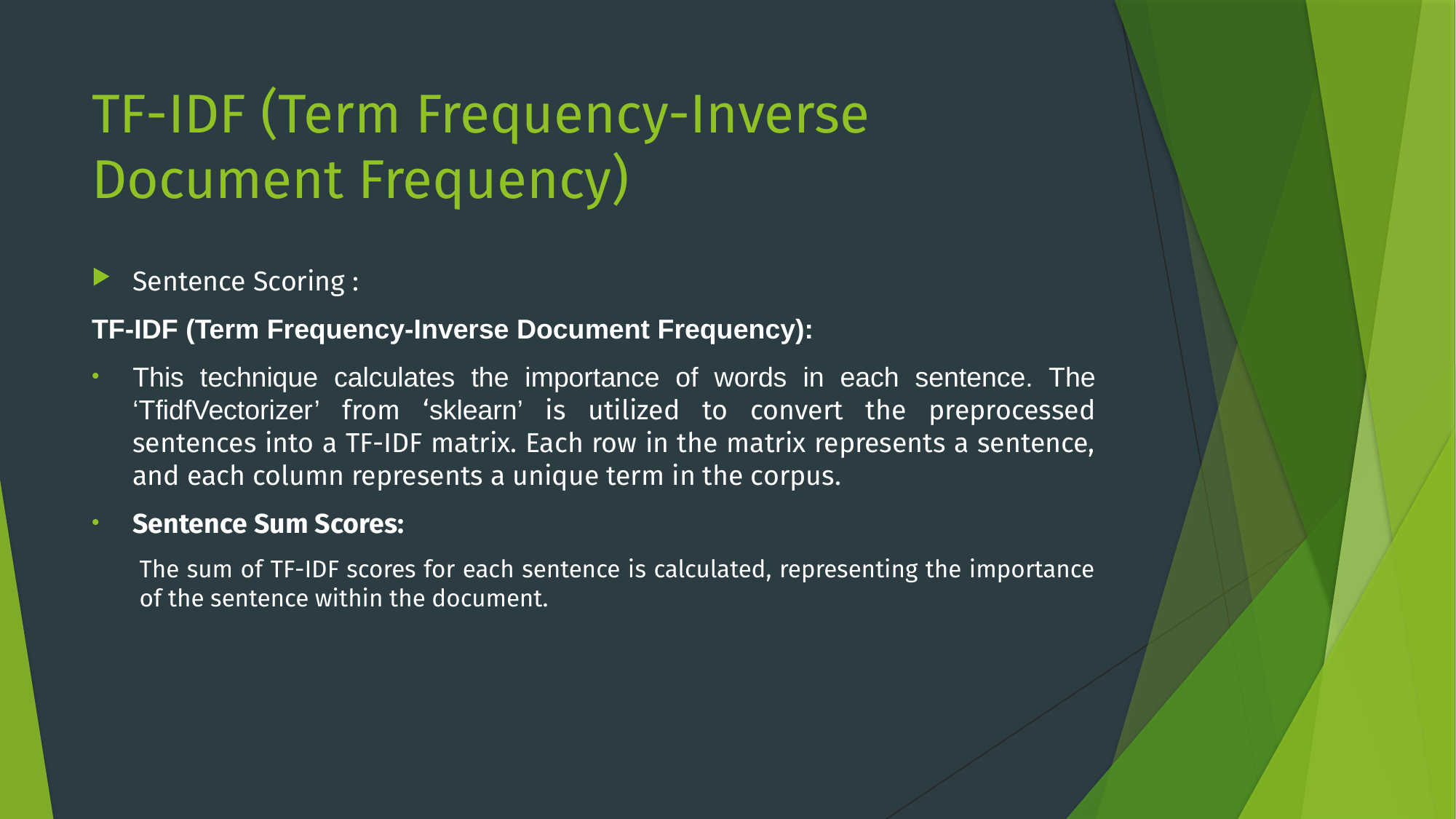

# TF-IDF (Term Frequency-Inverse Document Frequency)
Sentence Scoring :
TF-IDF (Term Frequency-Inverse Document Frequency):
This technique calculates the importance of words in each sentence. The ‘TfidfVectorizer’ from ‘sklearn’ is utilized to convert the preprocessed sentences into a TF-IDF matrix. Each row in the matrix represents a sentence, and each column represents a unique term in the corpus.
Sentence Sum Scores:
The sum of TF-IDF scores for each sentence is calculated, representing the importance of the sentence within the document.